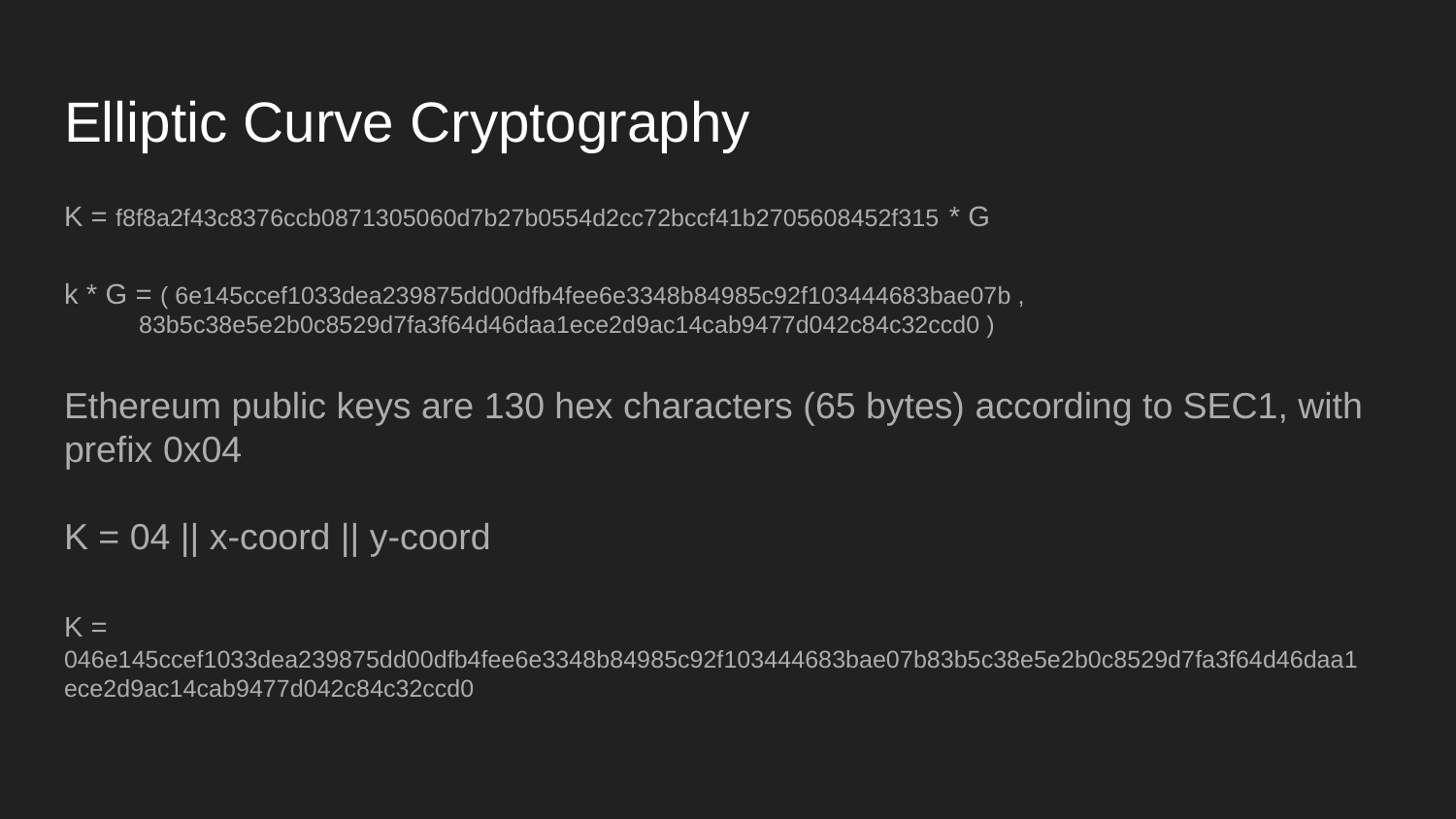

# Elliptic Curve Cryptography
K = f8f8a2f43c8376ccb0871305060d7b27b0554d2cc72bccf41b2705608452f315 * G

k * G = ( 6e145ccef1033dea239875dd00dfb4fee6e3348b84985c92f103444683bae07b ,
           83b5c38e5e2b0c8529d7fa3f64d46daa1ece2d9ac14cab9477d042c84c32ccd0 )

Ethereum public keys are 130 hex characters (65 bytes) according to SEC1, with prefix 0x04

K = 04 || x-coord || y-coord

K = 046e145ccef1033dea239875dd00dfb4fee6e3348b84985c92f103444683bae07b83b5c38e5e2b0c8529d7fa3f64d46daa1ece2d9ac14cab9477d042c84c32ccd0